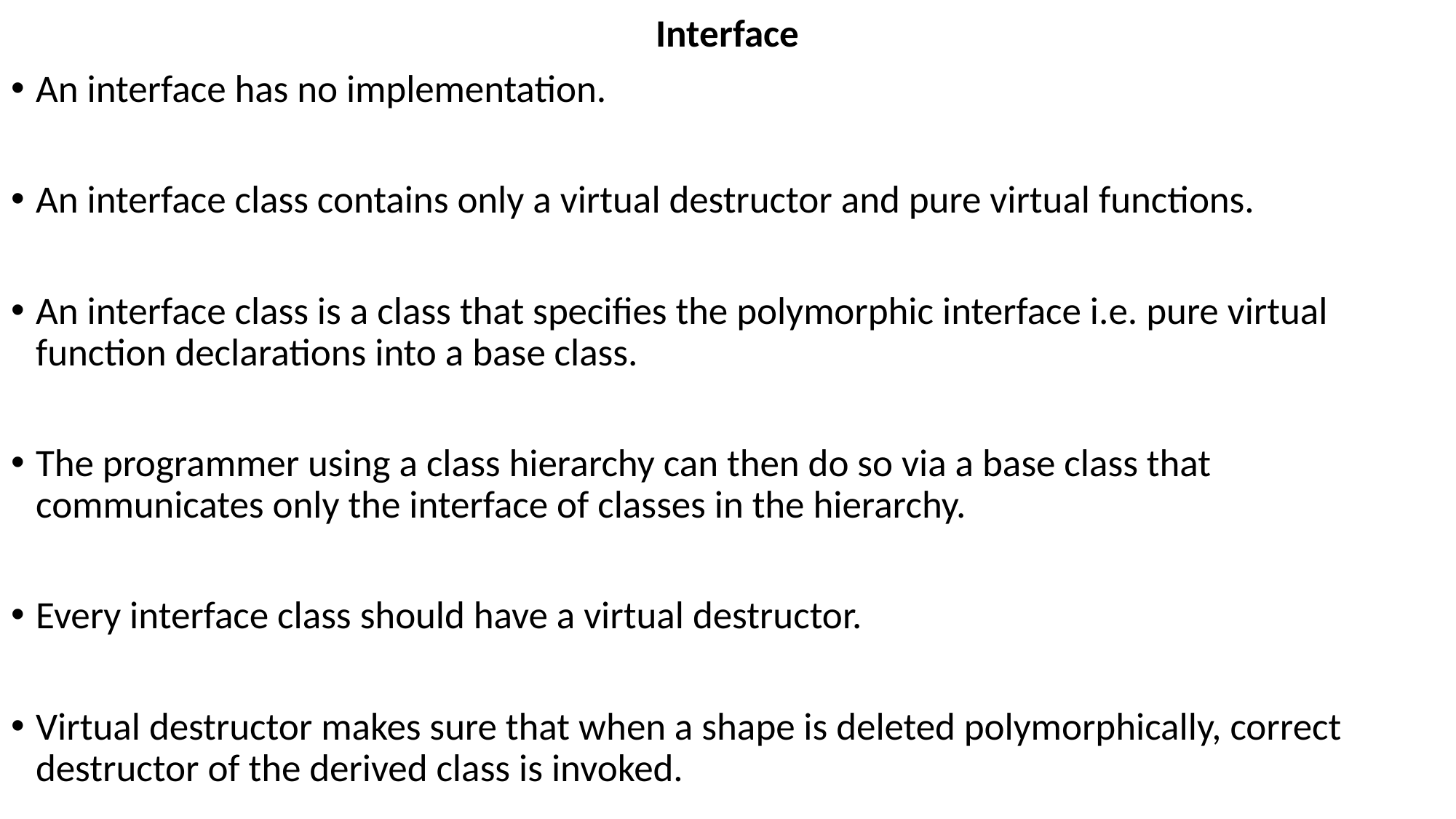

Interface
An interface has no implementation.

An interface class contains only a virtual destructor and pure virtual functions.

An interface class is a class that specifies the polymorphic interface i.e. pure virtual function declarations into a base class.

The programmer using a class hierarchy can then do so via a base class that communicates only the interface of classes in the hierarchy.

Every interface class should have a virtual destructor.

Virtual destructor makes sure that when a shape is deleted polymorphically, correct destructor of the derived class is invoked.